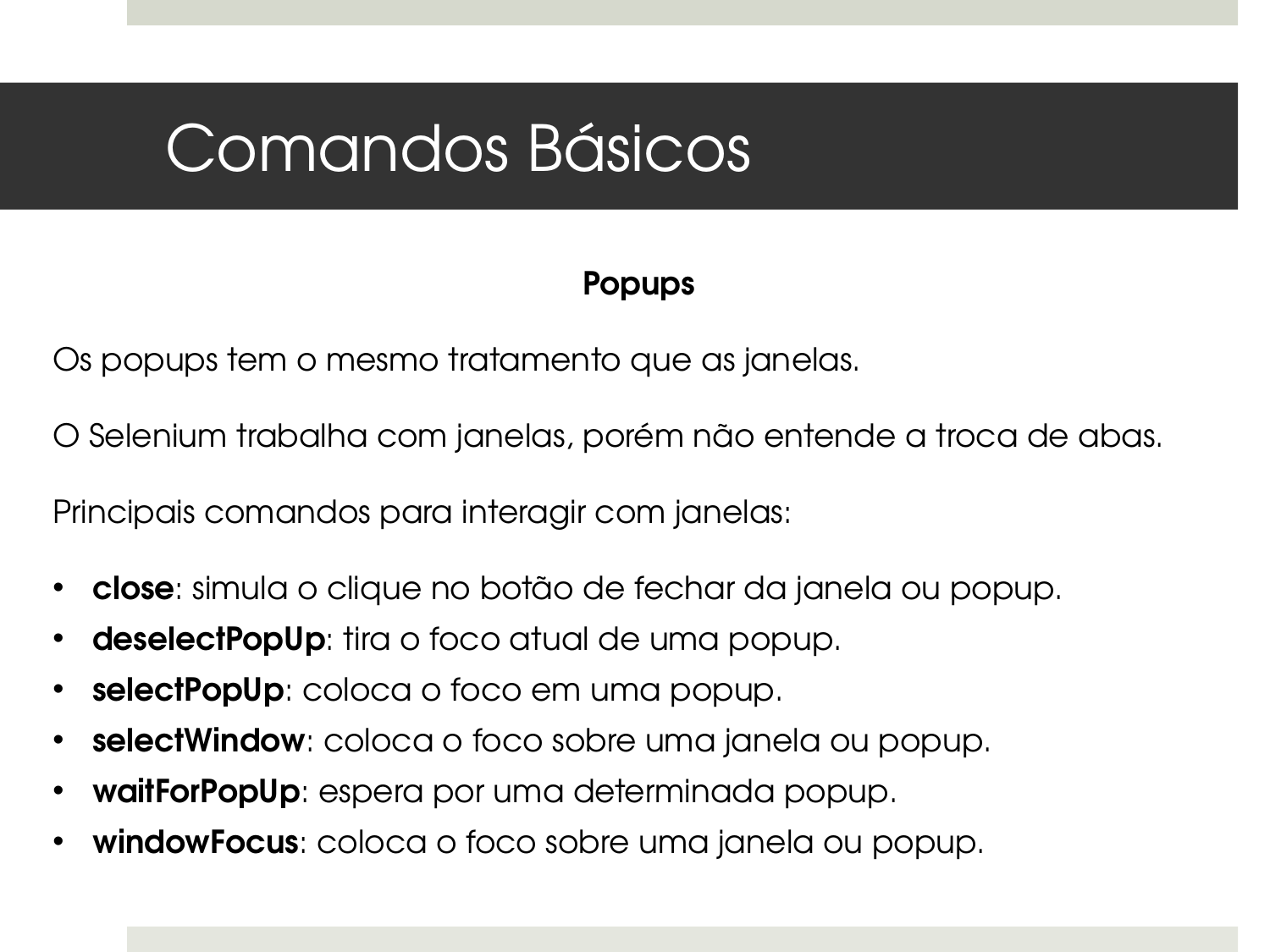

# Comandos Básicos
Popups

Os popups tem o mesmo tratamento que as janelas.

O Selenium trabalha com janelas, porém não entende a troca de abas.

Principais comandos para interagir com janelas:

close: simula o clique no botão de fechar da janela ou popup.

deselectPopUp: tira o foco atual de uma popup.

selectPopUp: coloca o foco em uma popup.

selectWindow: coloca o foco sobre uma janela ou popup.

waitForPopUp: espera por uma determinada popup.

windowFocus: coloca o foco sobre uma janela ou popup.